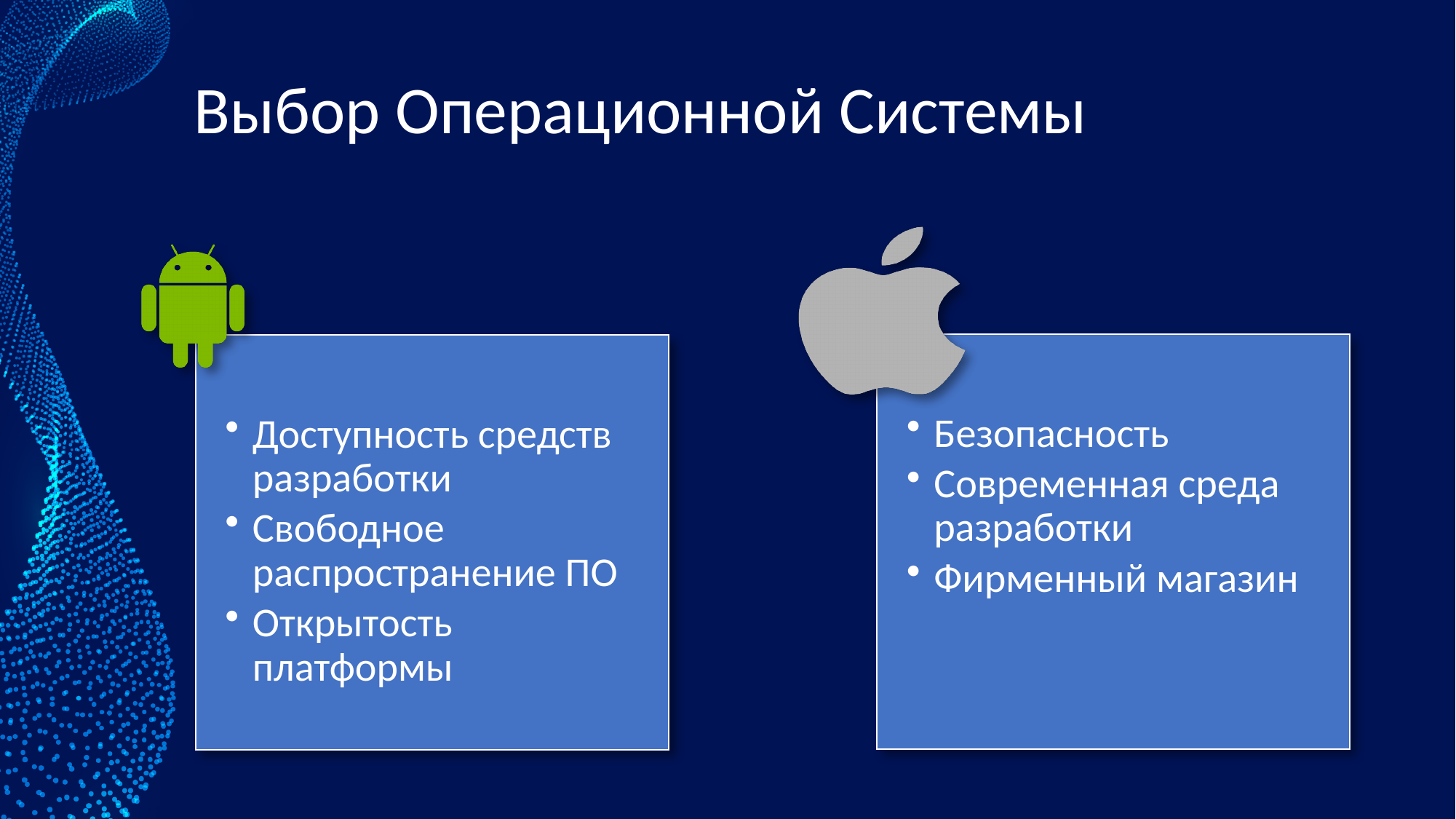

# Выбор Операционной Системы

Доступность средств разработки
Свободное распространение ПО
Открытость платформы

Безопасность
Современная среда разработки
Фирменный магазин